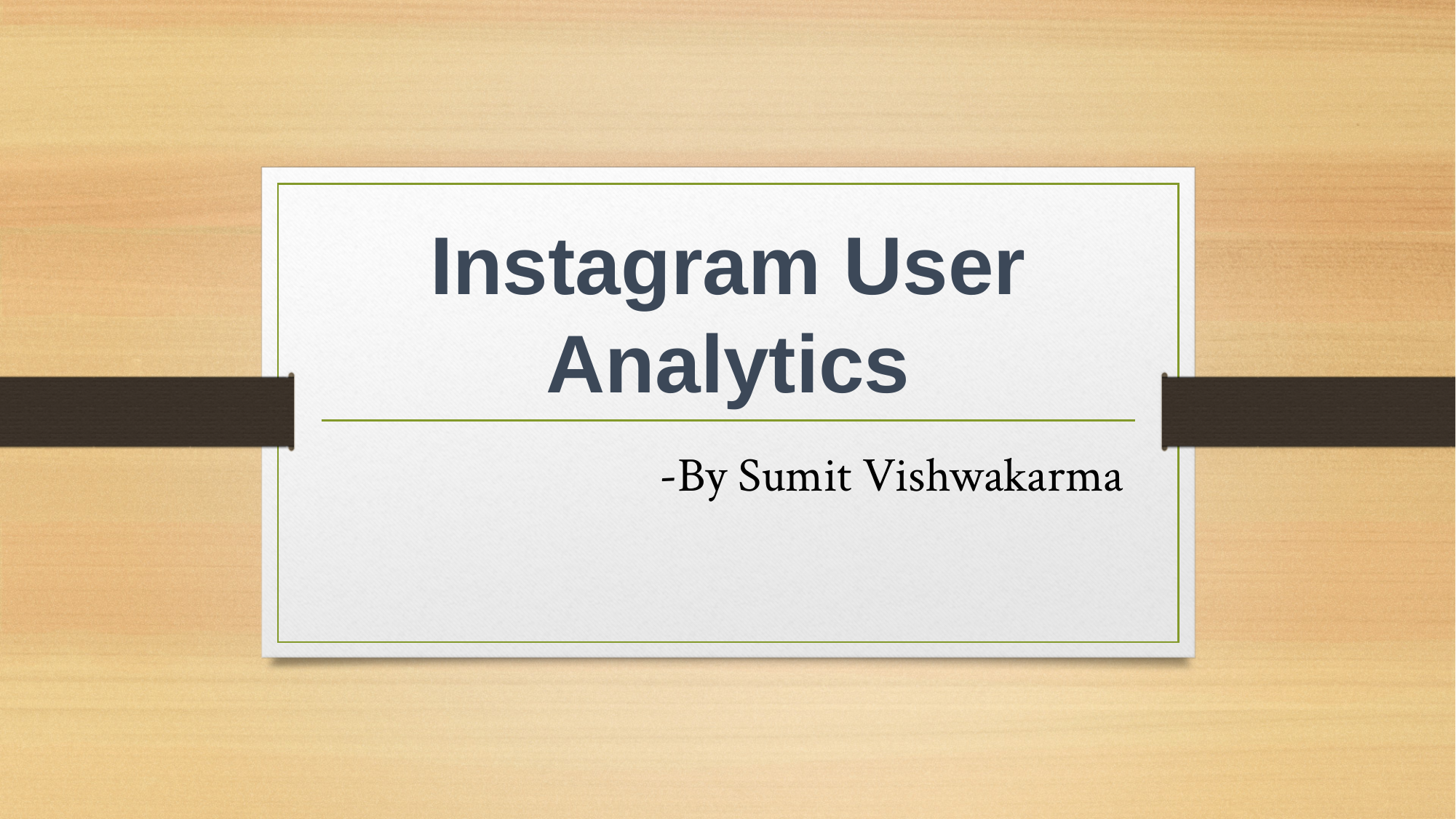

# Instagram User Analytics
-By Sumit Vishwakarma